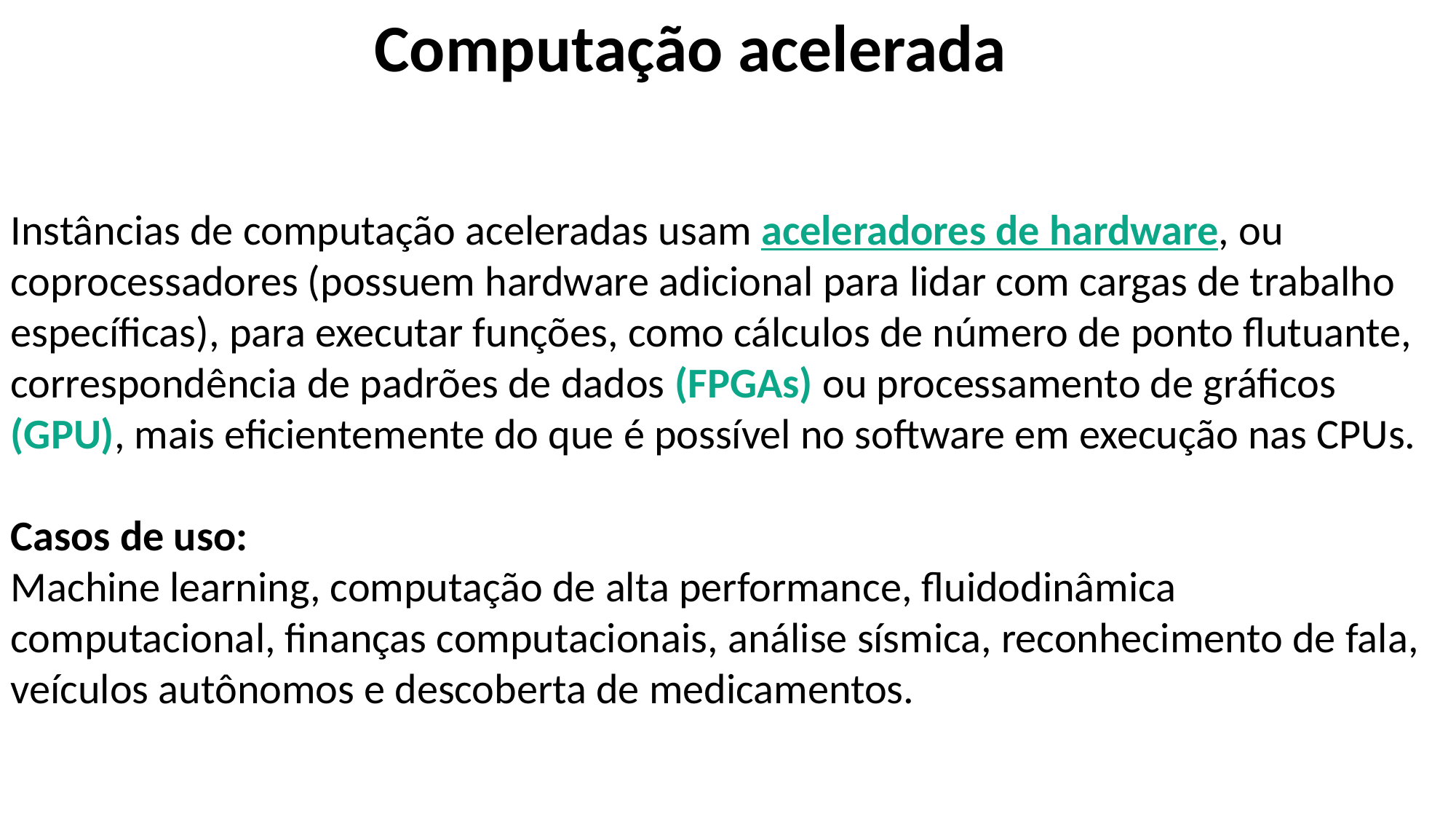

Computação acelerada
Instâncias de computação aceleradas usam aceleradores de hardware, ou coprocessadores (possuem hardware adicional para lidar com cargas de trabalho específicas), para executar funções, como cálculos de número de ponto flutuante, correspondência de padrões de dados (FPGAs) ou processamento de gráficos (GPU), mais eficientemente do que é possível no software em execução nas CPUs.

Casos de uso:
Machine learning, computação de alta performance, fluidodinâmica computacional, finanças computacionais, análise sísmica, reconhecimento de fala, veículos autônomos e descoberta de medicamentos.